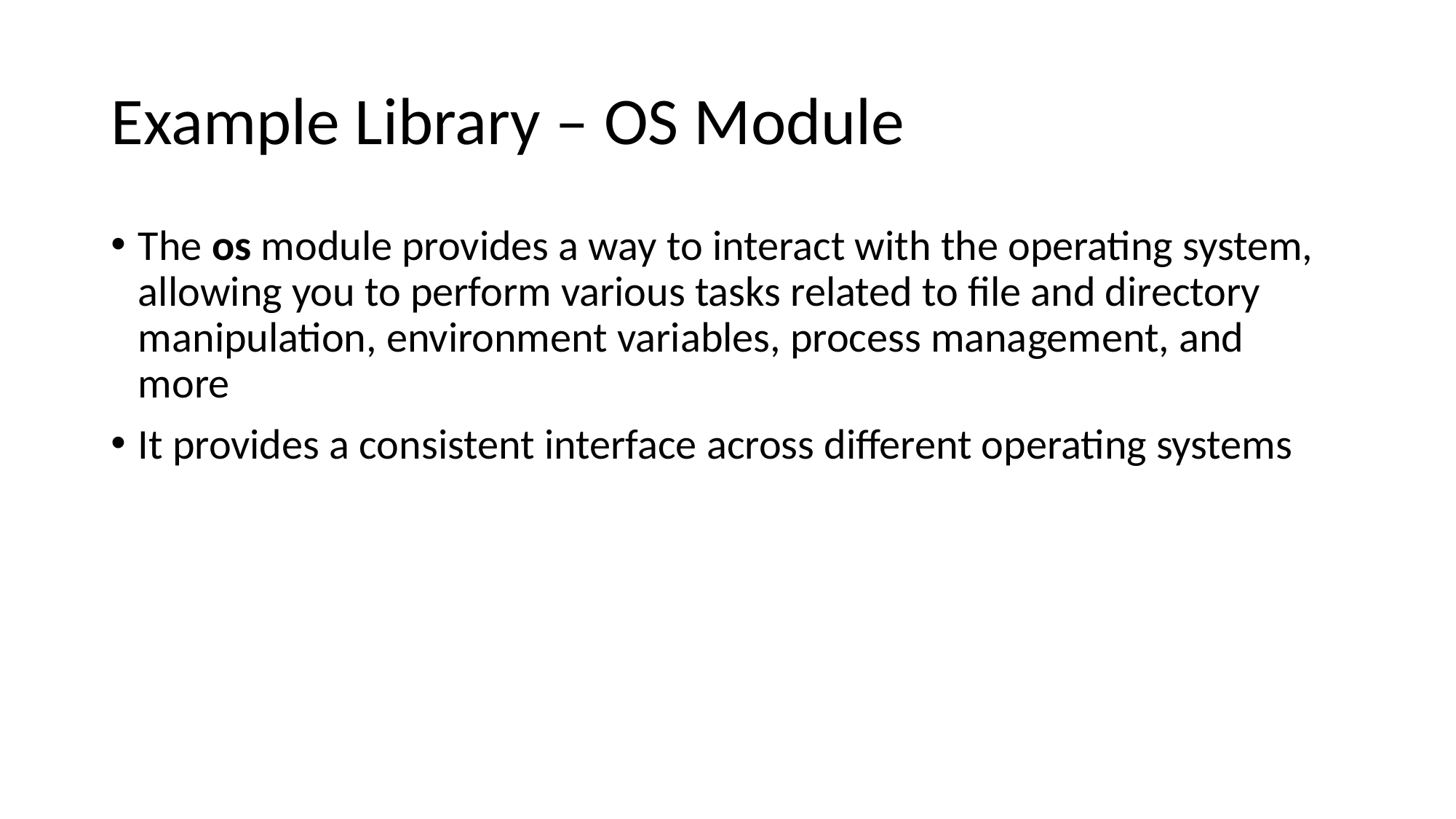

# Example Library – OS Module
The os module provides a way to interact with the operating system, allowing you to perform various tasks related to file and directory manipulation, environment variables, process management, and more
It provides a consistent interface across different operating systems